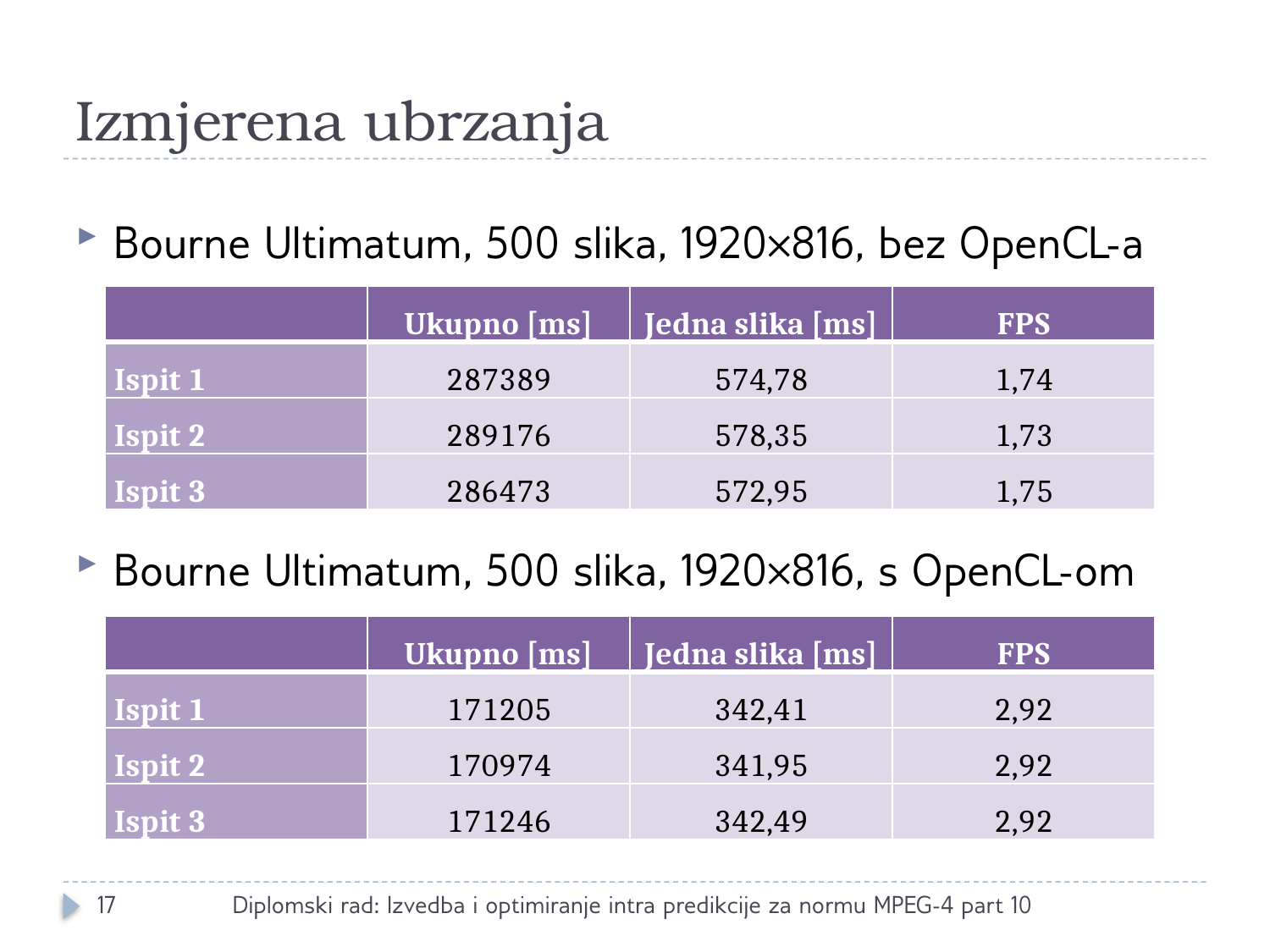

# Izmjerena ubrzanja
Bourne Ultimatum, 500 slika, 1920×816, bez OpenCL-a

Bourne Ultimatum, 500 slika, 1920×816, s OpenCL-om
|  | Ukupno [ms] | Jedna slika [ms] | FPS |
| --- | --- | --- | --- |
| Ispit 1 | 287389 | 574,78 | 1,74 |
| Ispit 2 | 289176 | 578,35 | 1,73 |
| Ispit 3 | 286473 | 572,95 | 1,75 |
|  | Ukupno [ms] | Jedna slika [ms] | FPS |
| --- | --- | --- | --- |
| Ispit 1 | 171205 | 342,41 | 2,92 |
| Ispit 2 | 170974 | 341,95 | 2,92 |
| Ispit 3 | 171246 | 342,49 | 2,92 |
17
Diplomski rad: Izvedba i optimiranje intra predikcije za normu MPEG-4 part 10